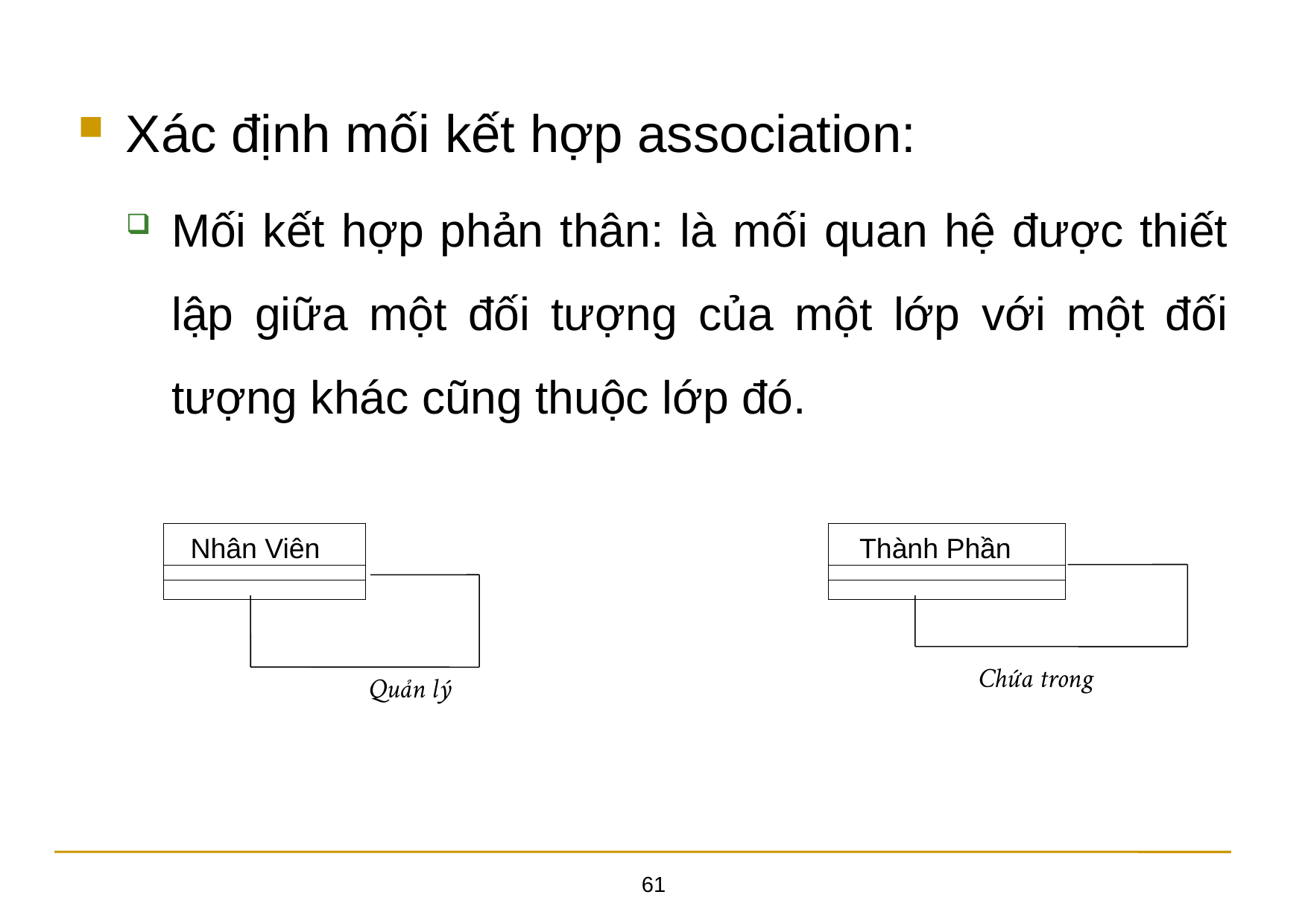

Xác định mối kết hợp association:
Mối kết hợp phản thân: là mối quan hệ được thiết lập giữa một đối tượng của một lớp với một đối tượng khác cũng thuộc lớp đó.

Nhân Viên

Thành Phần

Chứa trong
Quản lý

61